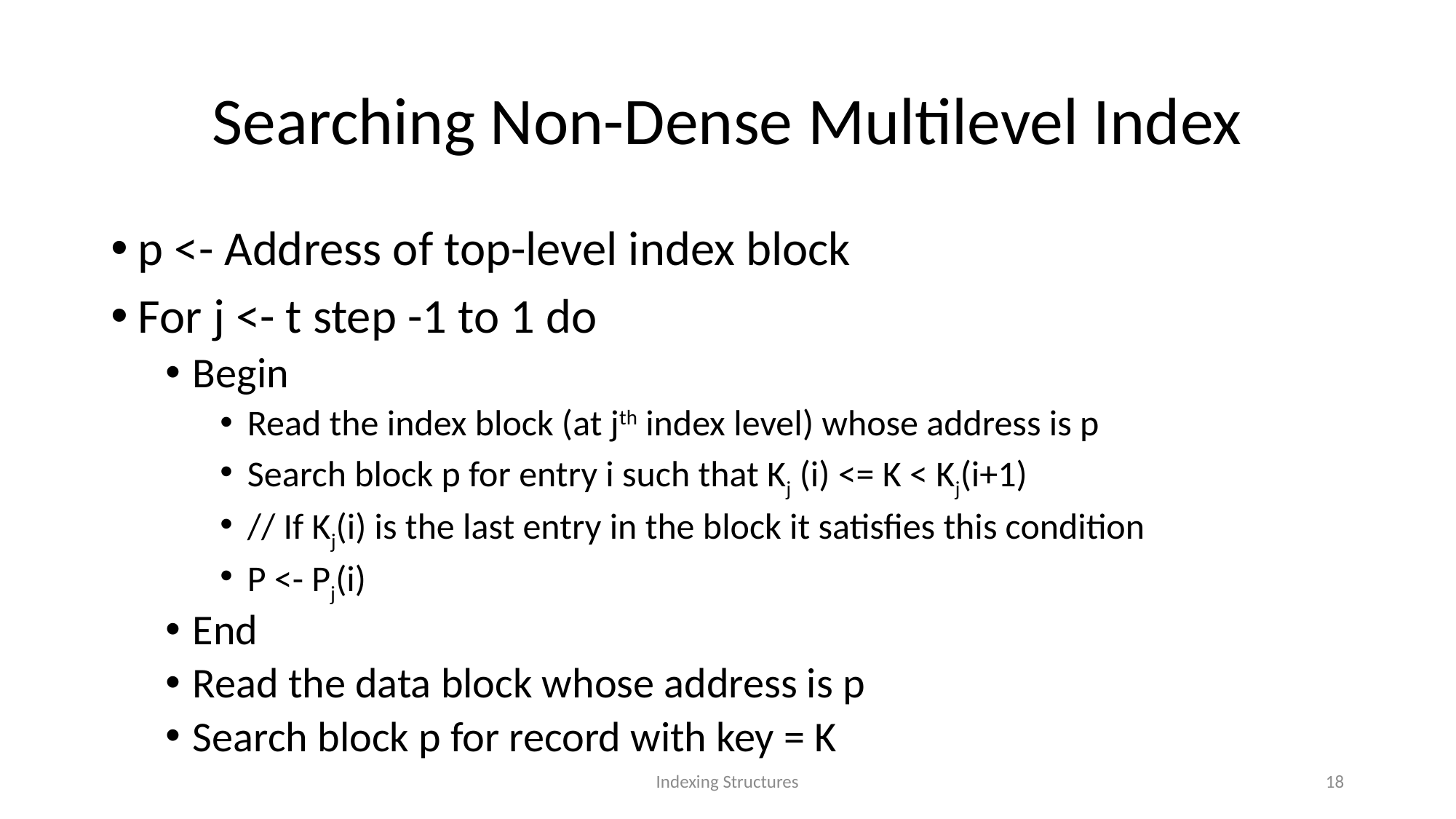

# Searching Non-Dense Multilevel Index
p <- Address of top-level index block
For j <- t step -1 to 1 do
Begin
Read the index block (at jth index level) whose address is p
Search block p for entry i such that Kj (i) <= K < Kj(i+1)
// If Kj(i) is the last entry in the block it satisfies this condition
P <- Pj(i)
End
Read the data block whose address is p
Search block p for record with key = K
Indexing Structures
18